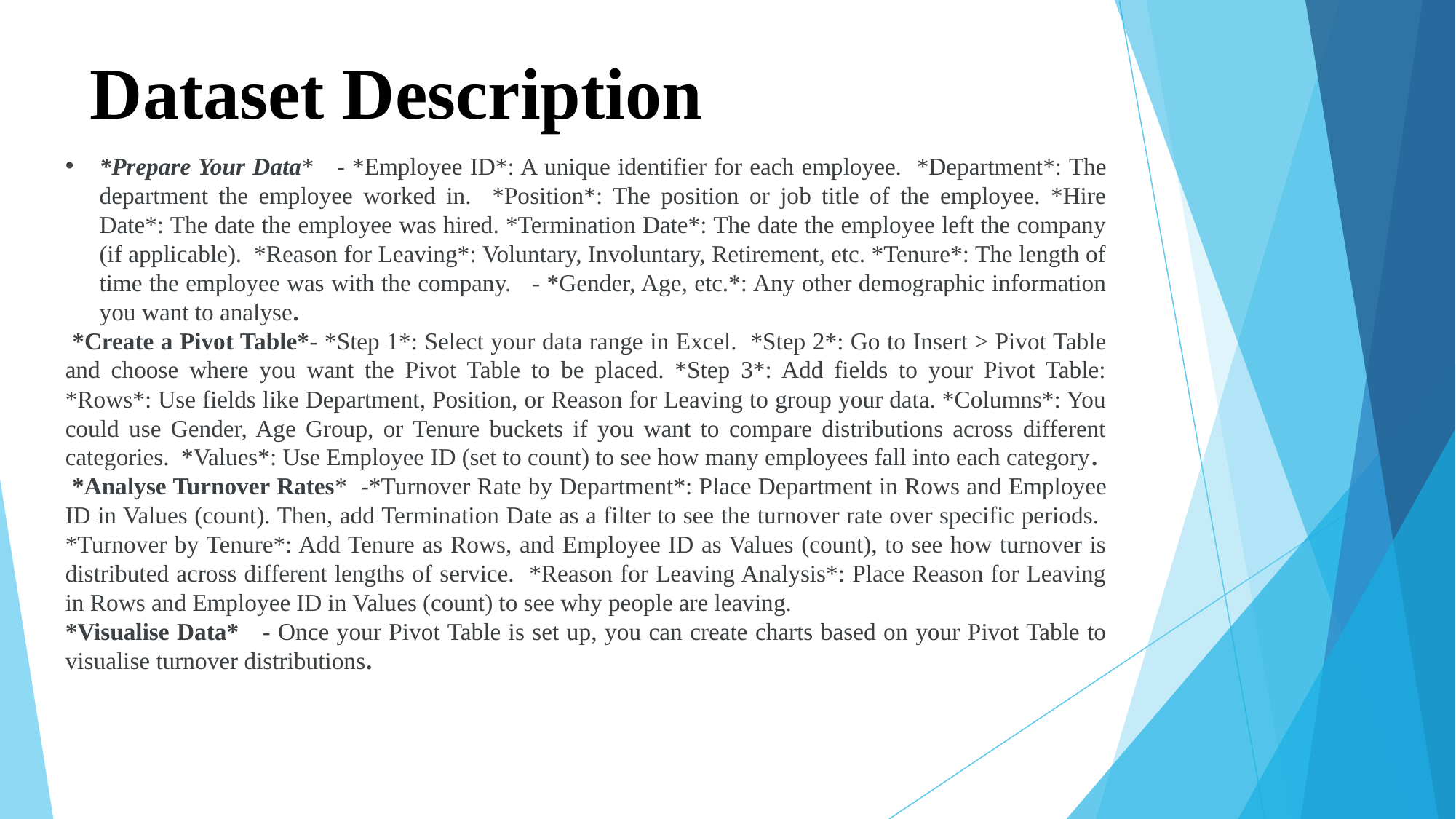

# Dataset Description
*Prepare Your Data*   - *Employee ID*: A unique identifier for each employee.  *Department*: The department the employee worked in.  *Position*: The position or job title of the employee. *Hire Date*: The date the employee was hired. *Termination Date*: The date the employee left the company (if applicable).  *Reason for Leaving*: Voluntary, Involuntary, Retirement, etc. *Tenure*: The length of time the employee was with the company.   - *Gender, Age, etc.*: Any other demographic information you want to analyse.
 *Create a Pivot Table*- *Step 1*: Select your data range in Excel.  *Step 2*: Go to Insert > Pivot Table and choose where you want the Pivot Table to be placed. *Step 3*: Add fields to your Pivot Table: *Rows*: Use fields like Department, Position, or Reason for Leaving to group your data. *Columns*: You could use Gender, Age Group, or Tenure buckets if you want to compare distributions across different categories.  *Values*: Use Employee ID (set to count) to see how many employees fall into each category.
 *Analyse Turnover Rates*  -*Turnover Rate by Department*: Place Department in Rows and Employee ID in Values (count). Then, add Termination Date as a filter to see the turnover rate over specific periods.  *Turnover by Tenure*: Add Tenure as Rows, and Employee ID as Values (count), to see how turnover is distributed across different lengths of service.  *Reason for Leaving Analysis*: Place Reason for Leaving in Rows and Employee ID in Values (count) to see why people are leaving.
*Visualise Data*   - Once your Pivot Table is set up, you can create charts based on your Pivot Table to visualise turnover distributions.